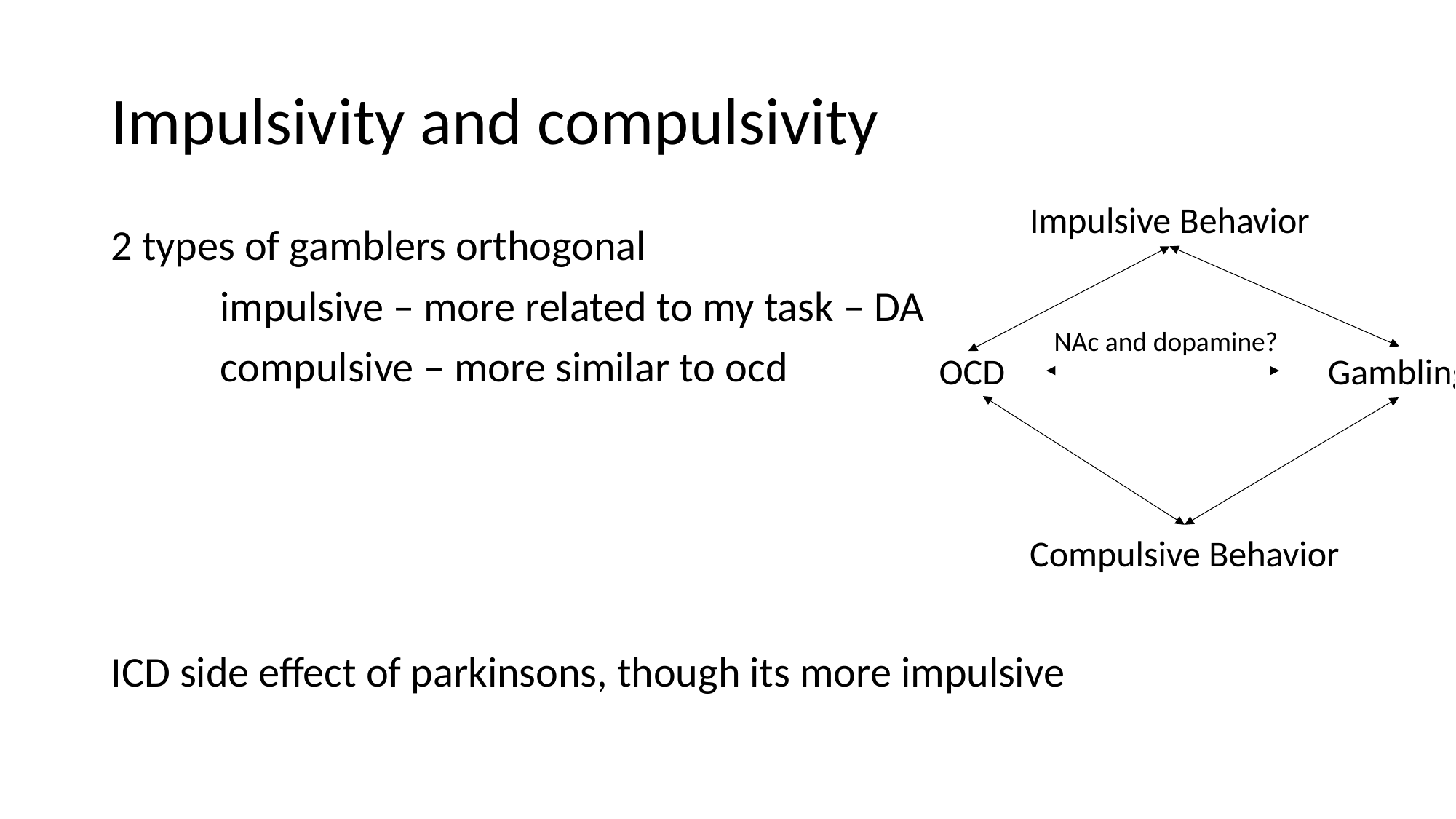

# Impulsivity and compulsivity
Impulsive Behavior
2 types of gamblers orthogonal
	impulsive – more related to my task – DA
	compulsive – more similar to ocd

ICD side effect of parkinsons, though its more impulsive

NAc and dopamine?
OCD
Gambling
Compulsive Behavior